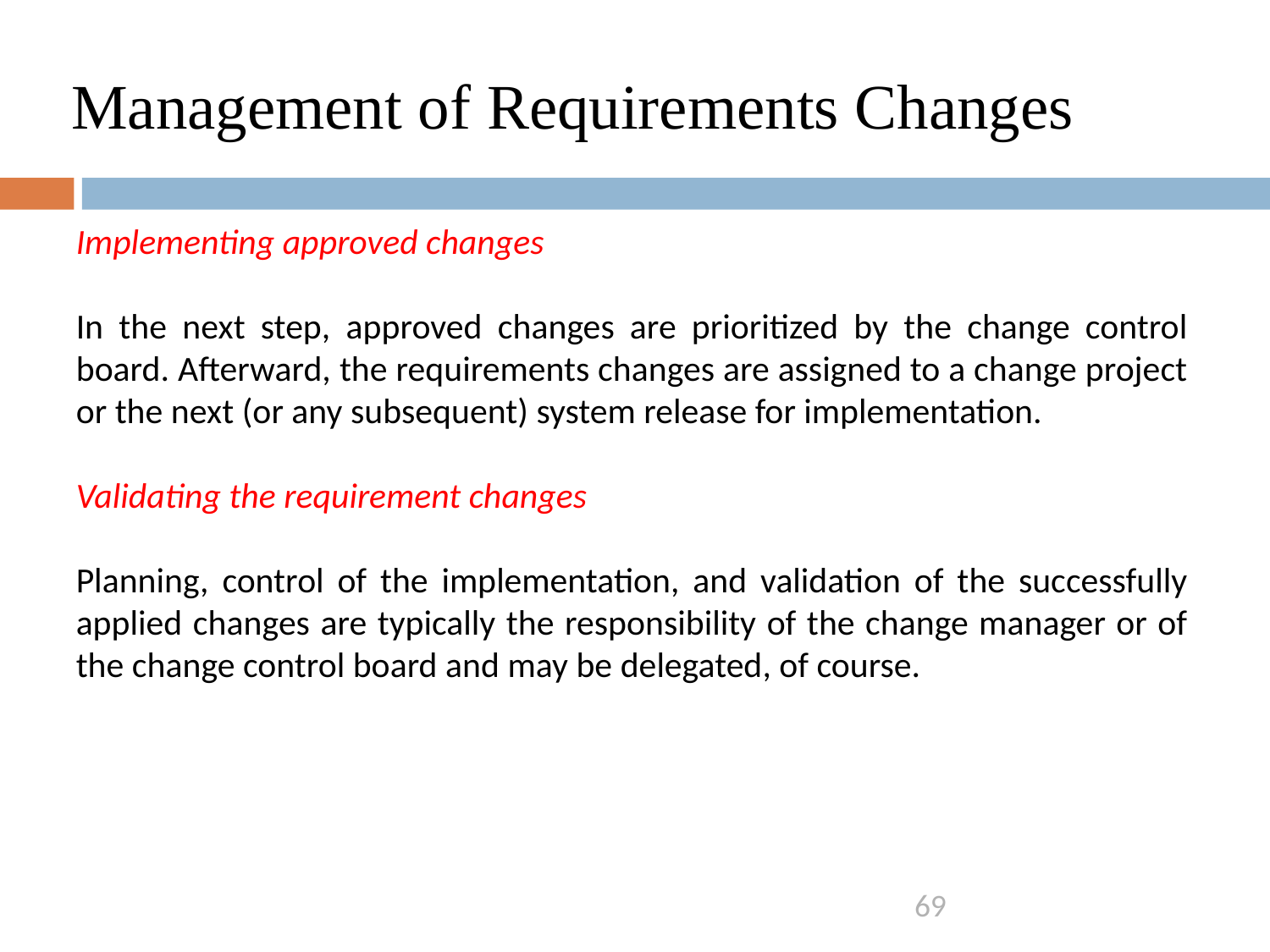

# Management of Requirements Changes
Implementing approved changes

In the next step, approved changes are prioritized by the change control board. Afterward, the requirements changes are assigned to a change project or the next (or any subsequent) system release for implementation.

Validating the requirement changes

Planning, control of the implementation, and validation of the successfully applied changes are typically the responsibility of the change manager or of the change control board and may be delegated, of course.
69